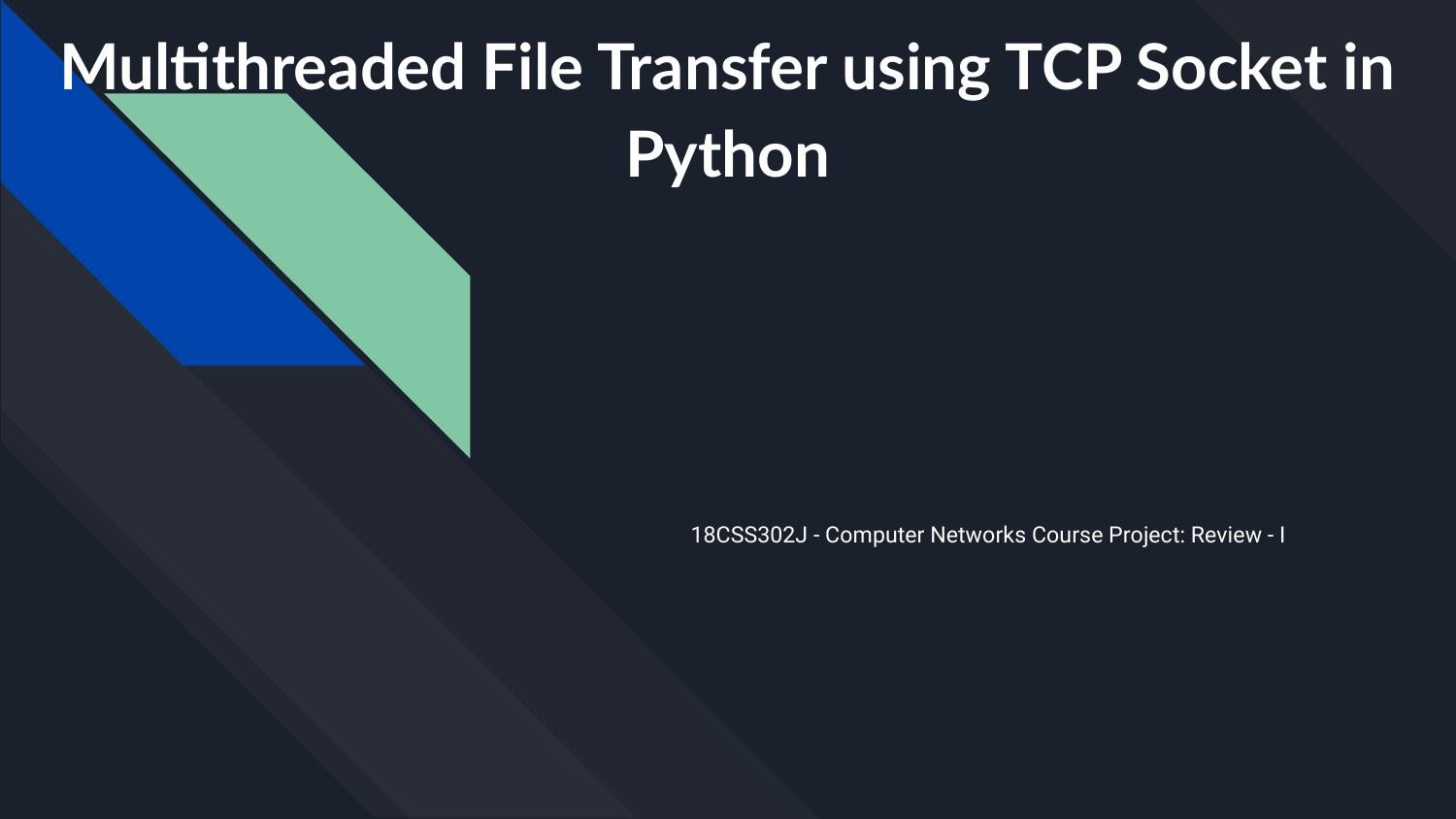

# Multithreaded File Transfer using TCP Socket in Python

18CSS302J - Computer Networks Course Project: Review - I